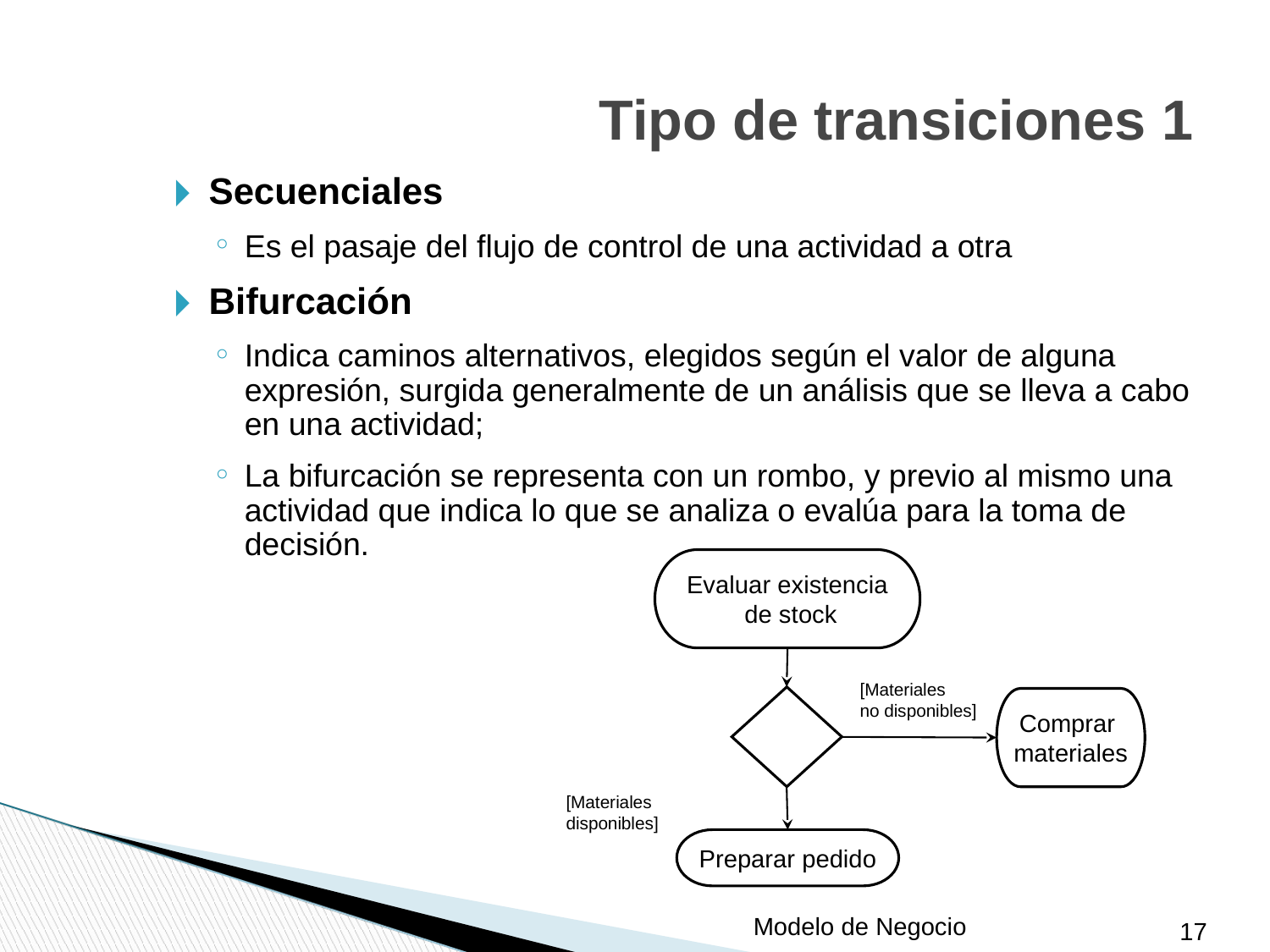

Tipo de transiciones 1
Secuenciales
Es el pasaje del flujo de control de una actividad a otra
Bifurcación
Indica caminos alternativos, elegidos según el valor de alguna expresión, surgida generalmente de un análisis que se lleva a cabo en una actividad;
La bifurcación se representa con un rombo, y previo al mismo una actividad que indica lo que se analiza o evalúa para la toma de decisión.
Evaluar existencia
 de stock
[Materiales
no disponibles]

Comprar
materiales
[Materiales disponibles]
Preparar pedido
Modelo de Negocio
17